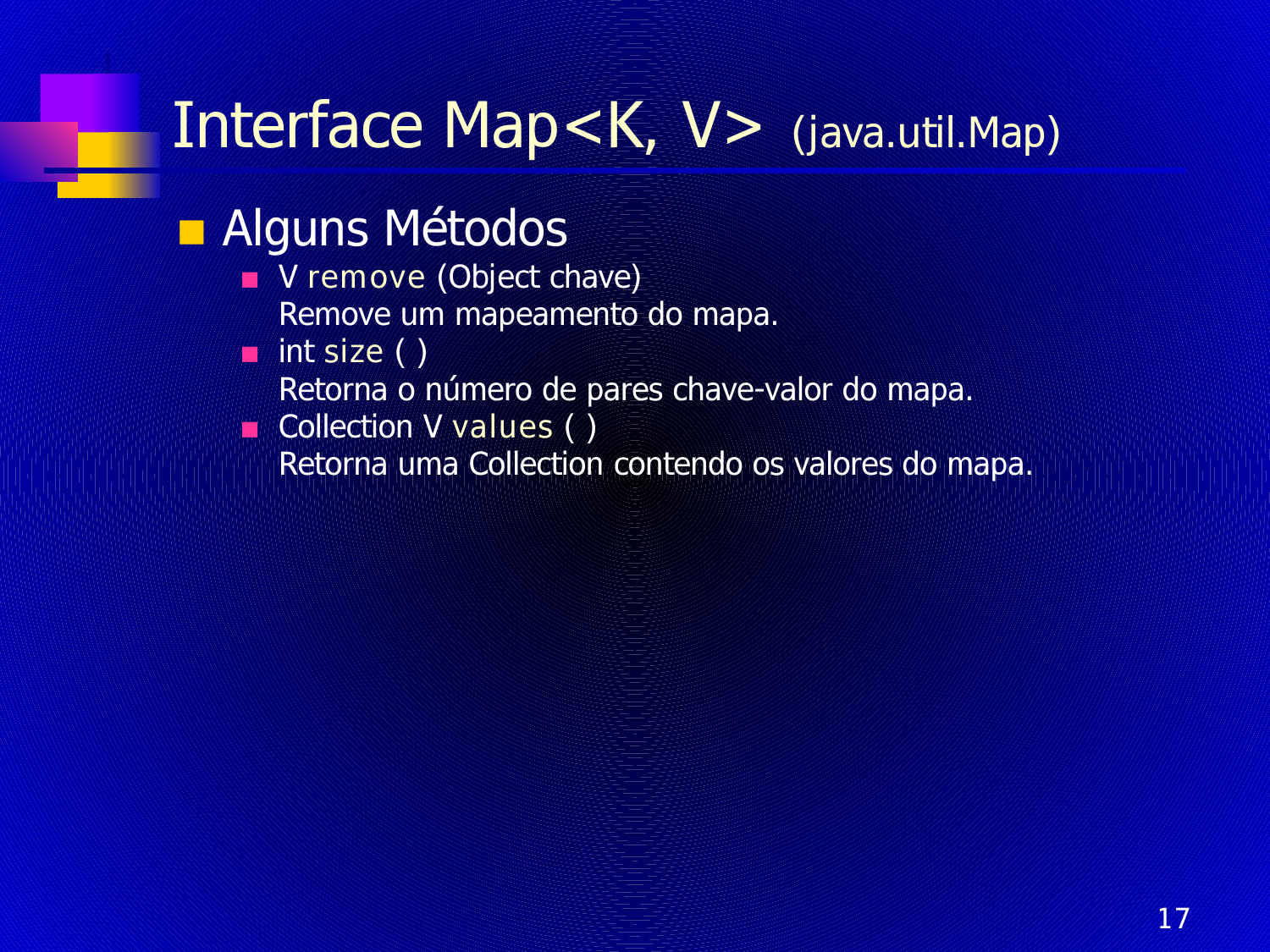

# Interface Map<K, V> (java.util.Map)
Alguns Métodos
V remove (Object chave)
	Remove um mapeamento do mapa.
int size ( )
	Retorna o número de pares chave-valor do mapa.
Collection V values ( )
	Retorna uma Collection contendo os valores do mapa.
17